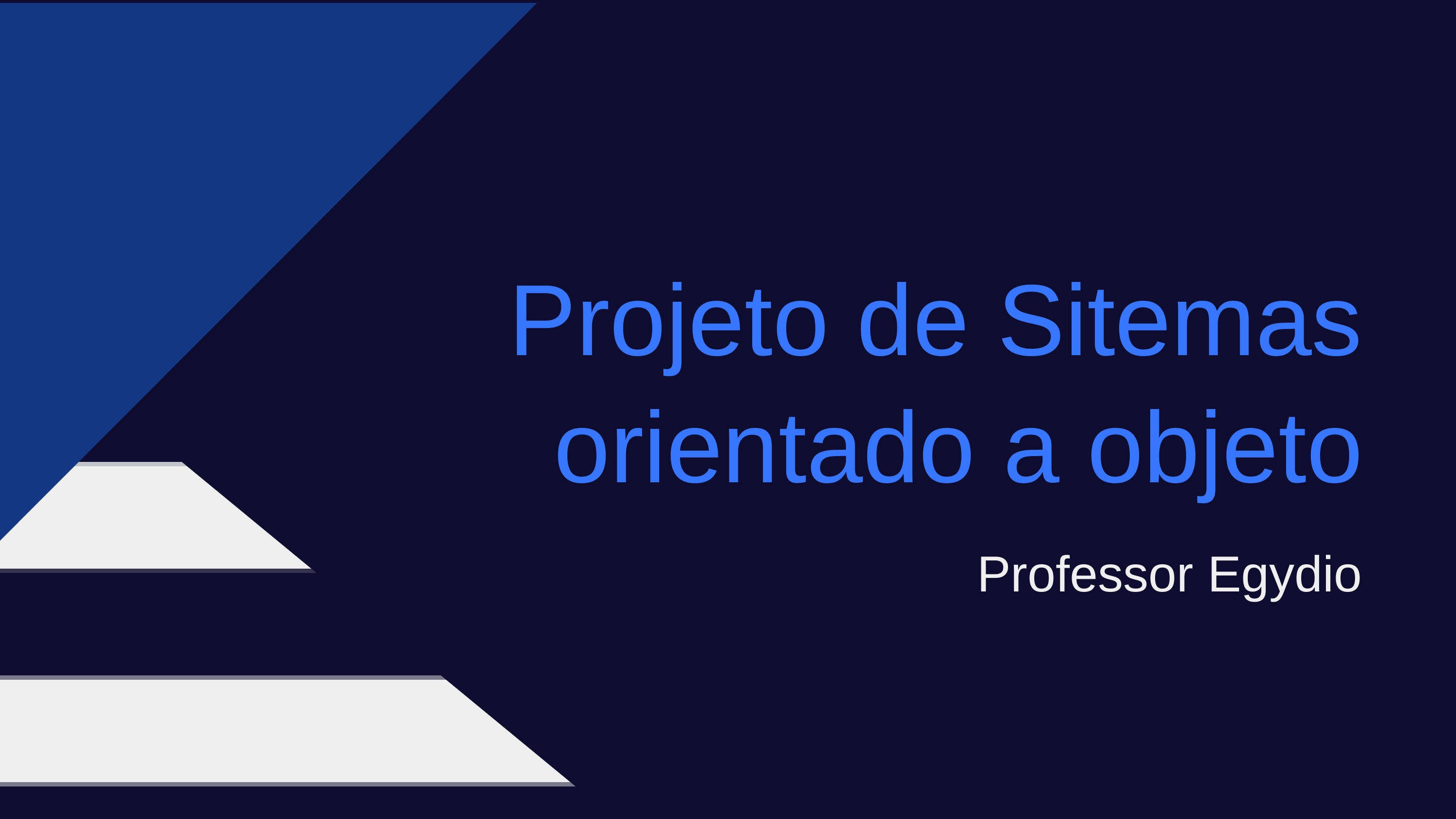

Projeto de Sitemas orientado a objeto
Professor Egydio